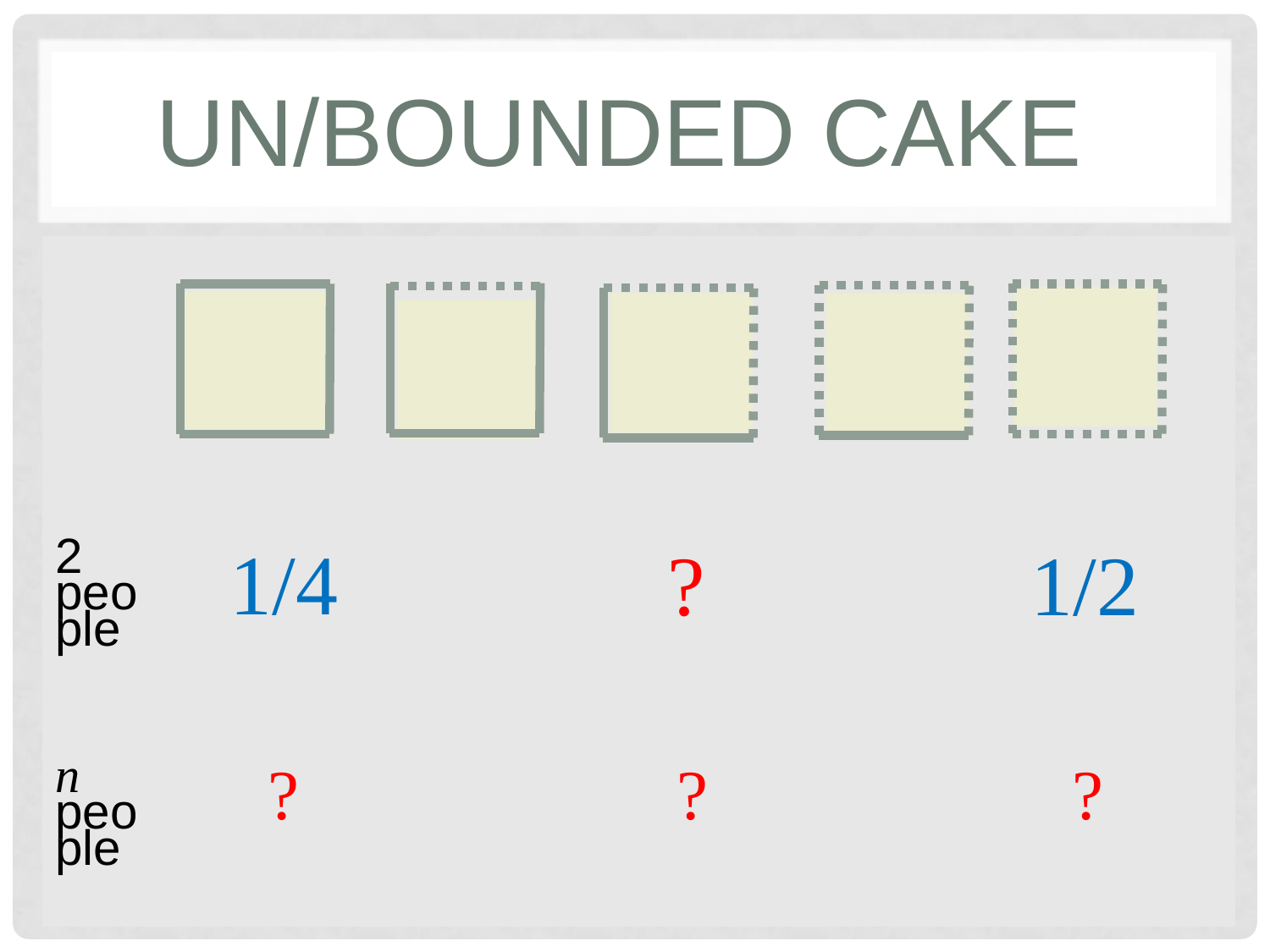

# un/bounded cake
|  |  |  |  |
| --- | --- | --- | --- |
| 2 people |  |  |  |
| n people |  |  |  |

1/4
?
1/2
?
?
?